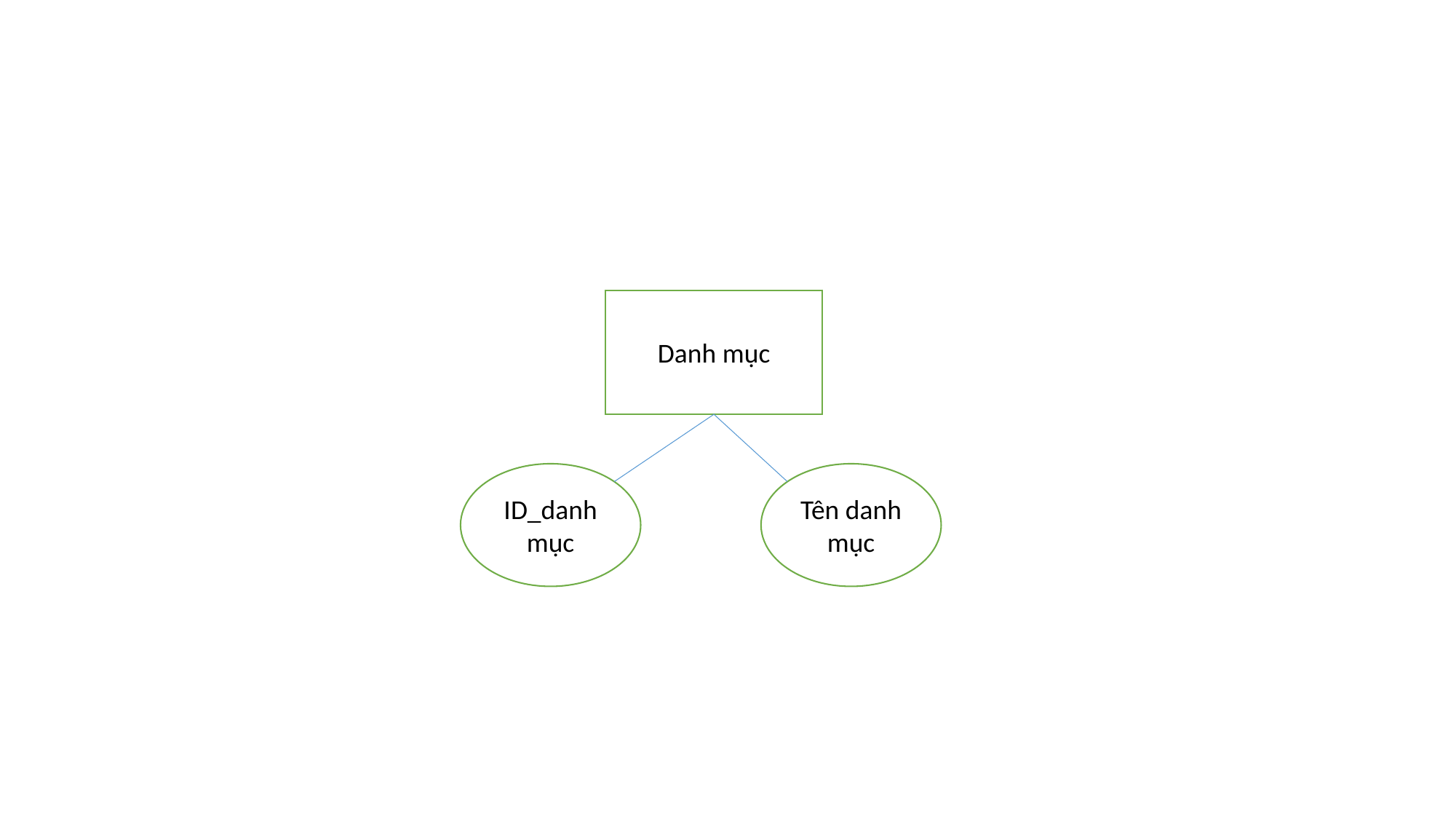

Danh mục
ID_danh mục
Tên danh mục